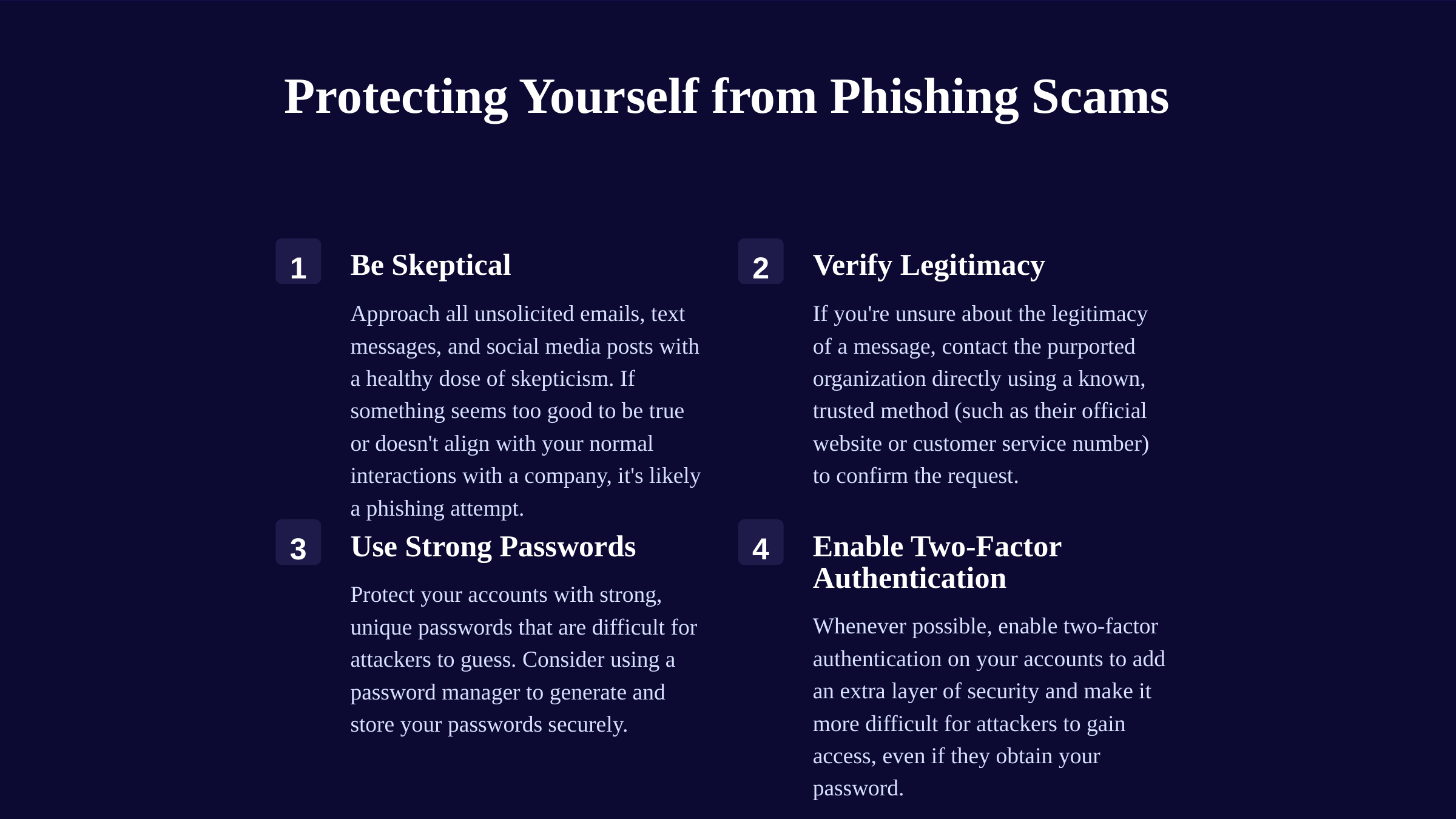

Protecting Yourself from Phishing Scams

1
2
Be Skeptical
Verify Legitimacy
Approach all unsolicited emails, text messages, and social media posts with a healthy dose of skepticism. If something seems too good to be true or doesn't align with your normal interactions with a company, it's likely a phishing attempt.
If you're unsure about the legitimacy of a message, contact the purported organization directly using a known, trusted method (such as their official website or customer service number) to confirm the request.

3
4
Use Strong Passwords
Enable Two-Factor Authentication
Protect your accounts with strong, unique passwords that are difficult for attackers to guess. Consider using a password manager to generate and store your passwords securely.
Whenever possible, enable two-factor authentication on your accounts to add an extra layer of security and make it more difficult for attackers to gain access, even if they obtain your password.